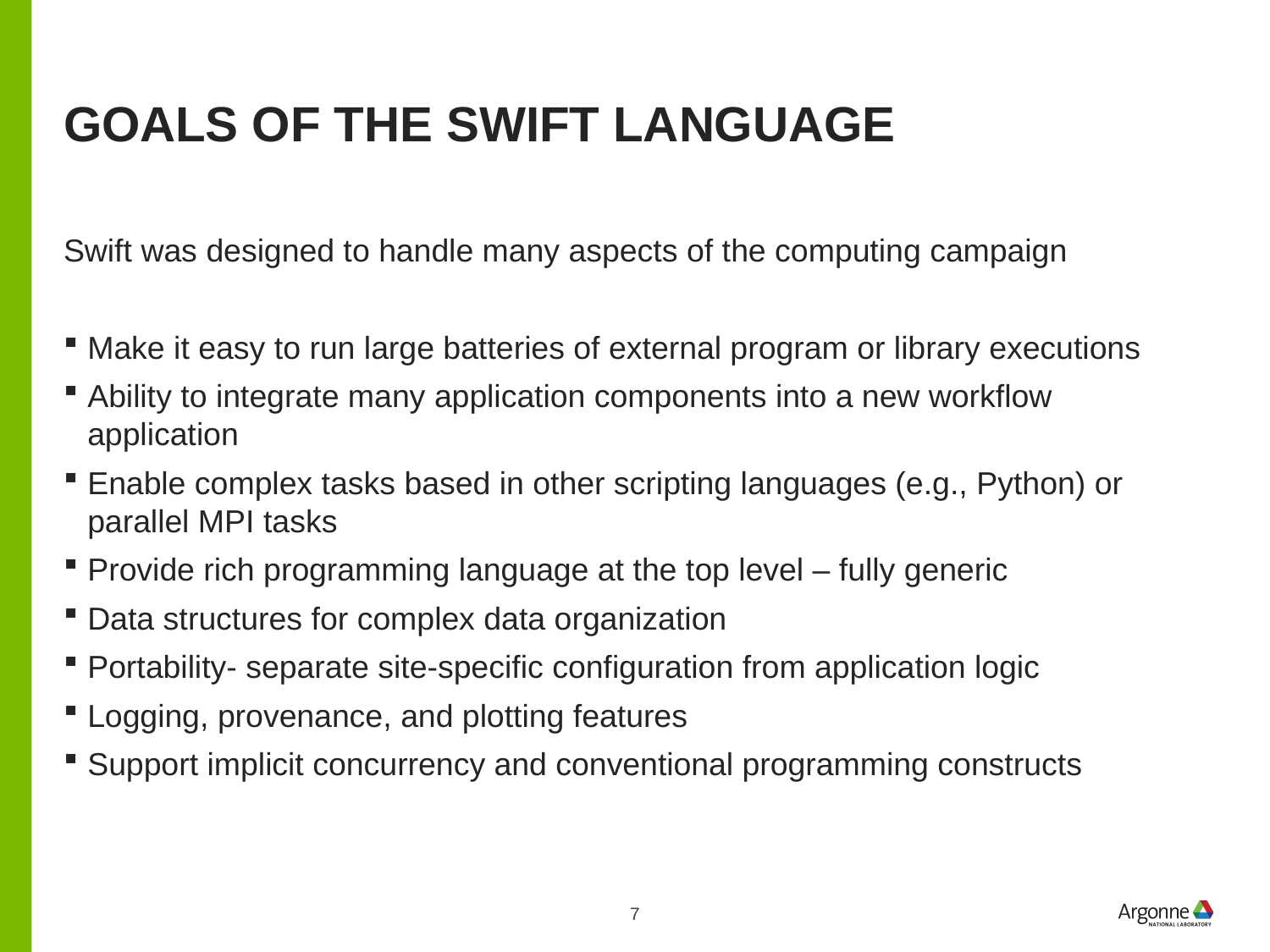

# Goals of the Swift language

Swift was designed to handle many aspects of the computing campaign

Make it easy to run large batteries of external program or library executions
Ability to integrate many application components into a new workflow application
Enable complex tasks based in other scripting languages (e.g., Python) or parallel MPI tasks
Provide rich programming language at the top level – fully generic
Data structures for complex data organization
Portability- separate site-specific configuration from application logic
Logging, provenance, and plotting features
Support implicit concurrency and conventional programming constructs

7